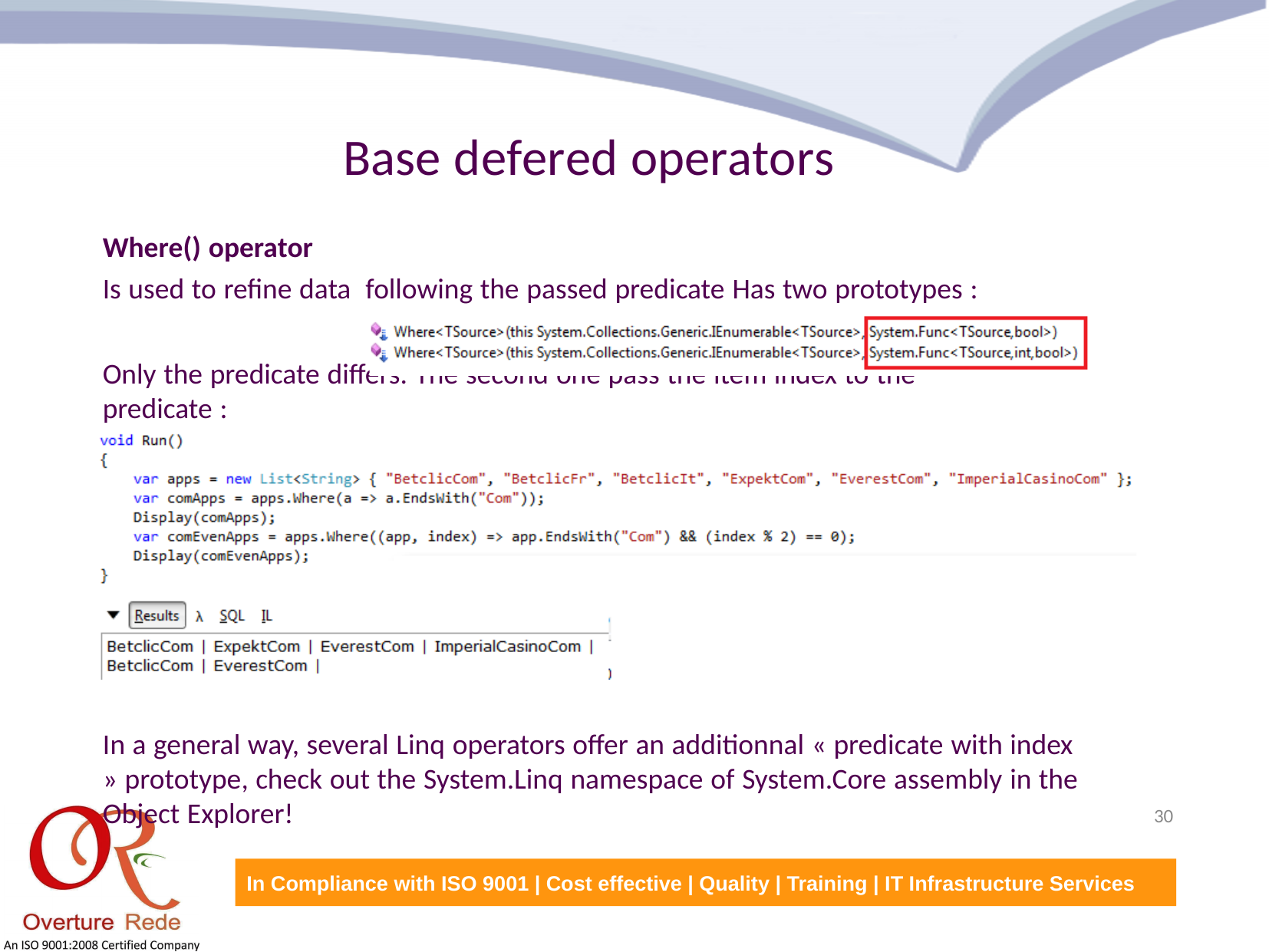

Base defered operators
Where() operator
Is used to refine data  following the passed predicate Has two prototypes :

Only the predicate differs. The second one pass the item index to the predicate :

In a general way, several Linq operators offer an additionnal « predicate with index » prototype, check out the System.Linq namespace of System.Core assembly in the Object Explorer!
30